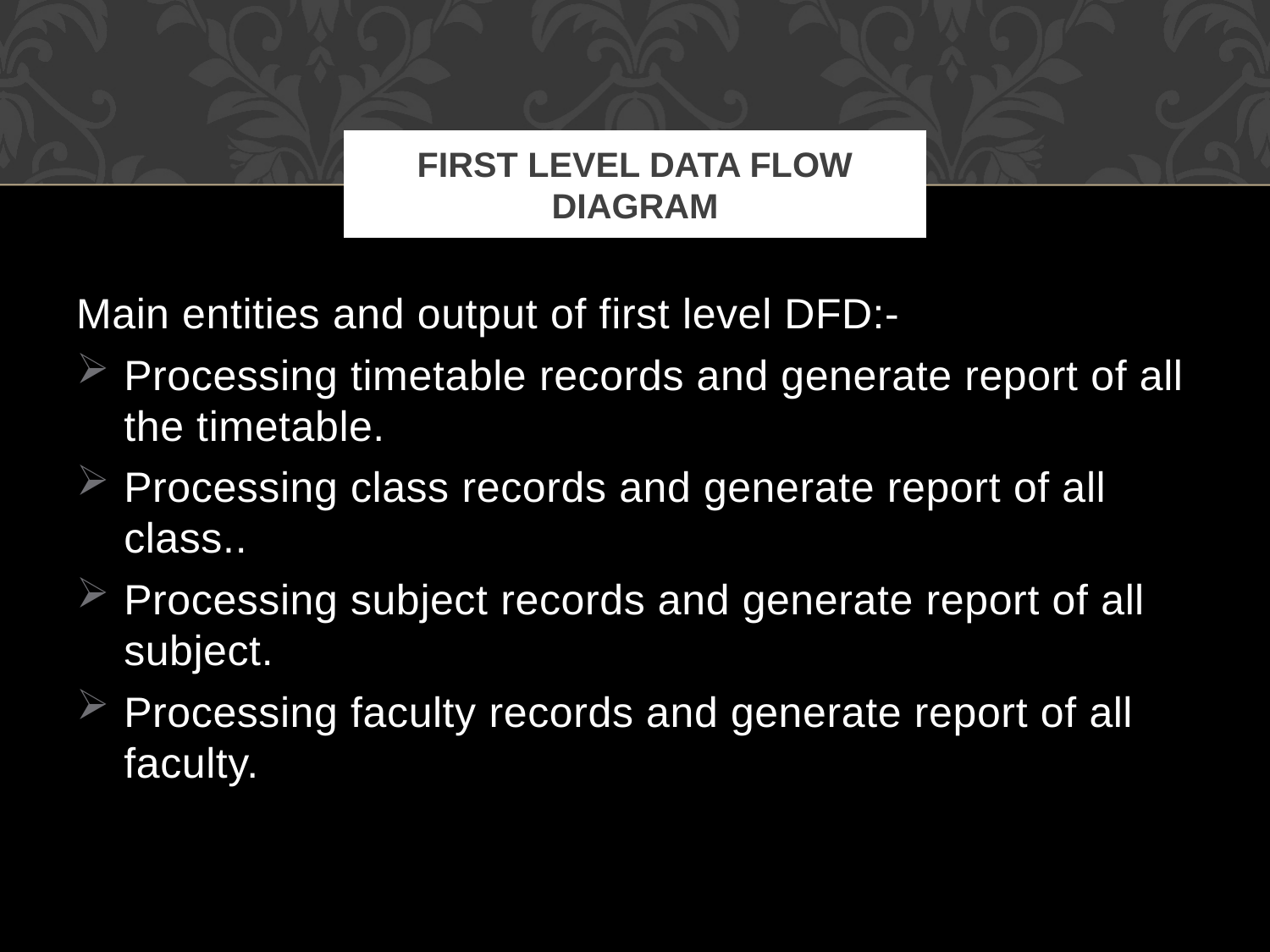

# First level data flow diagram
Main entities and output of first level DFD:-
Processing timetable records and generate report of all the timetable.
Processing class records and generate report of all class..
Processing subject records and generate report of all subject.
Processing faculty records and generate report of all faculty.